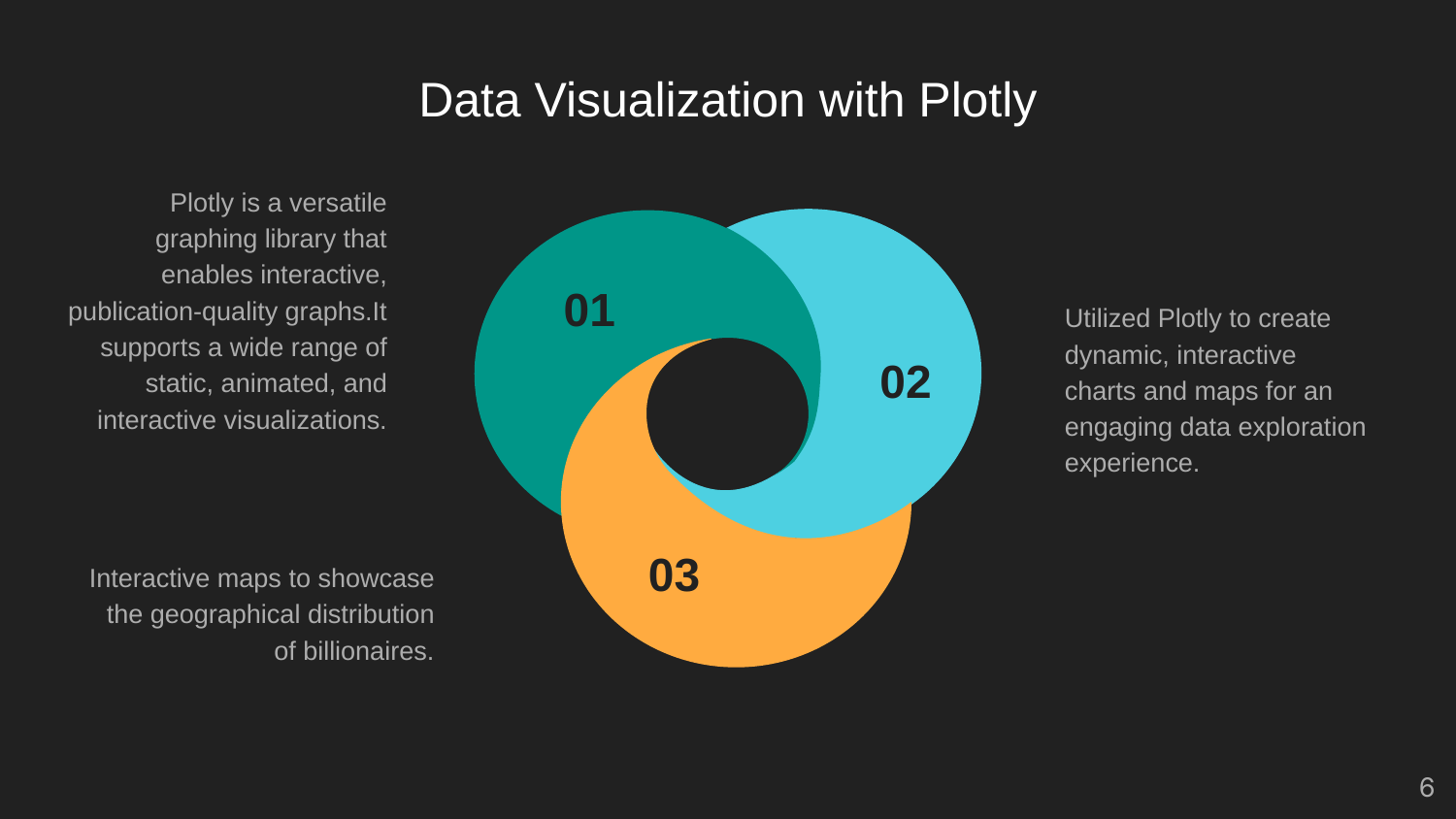

# Data Visualization with Plotly
Plotly is a versatile graphing library that enables interactive, publication-quality graphs.It supports a wide range of static, animated, and interactive visualizations.
Utilized Plotly to create dynamic, interactive charts and maps for an engaging data exploration experience.
Interactive maps to showcase the geographical distribution of billionaires.
6